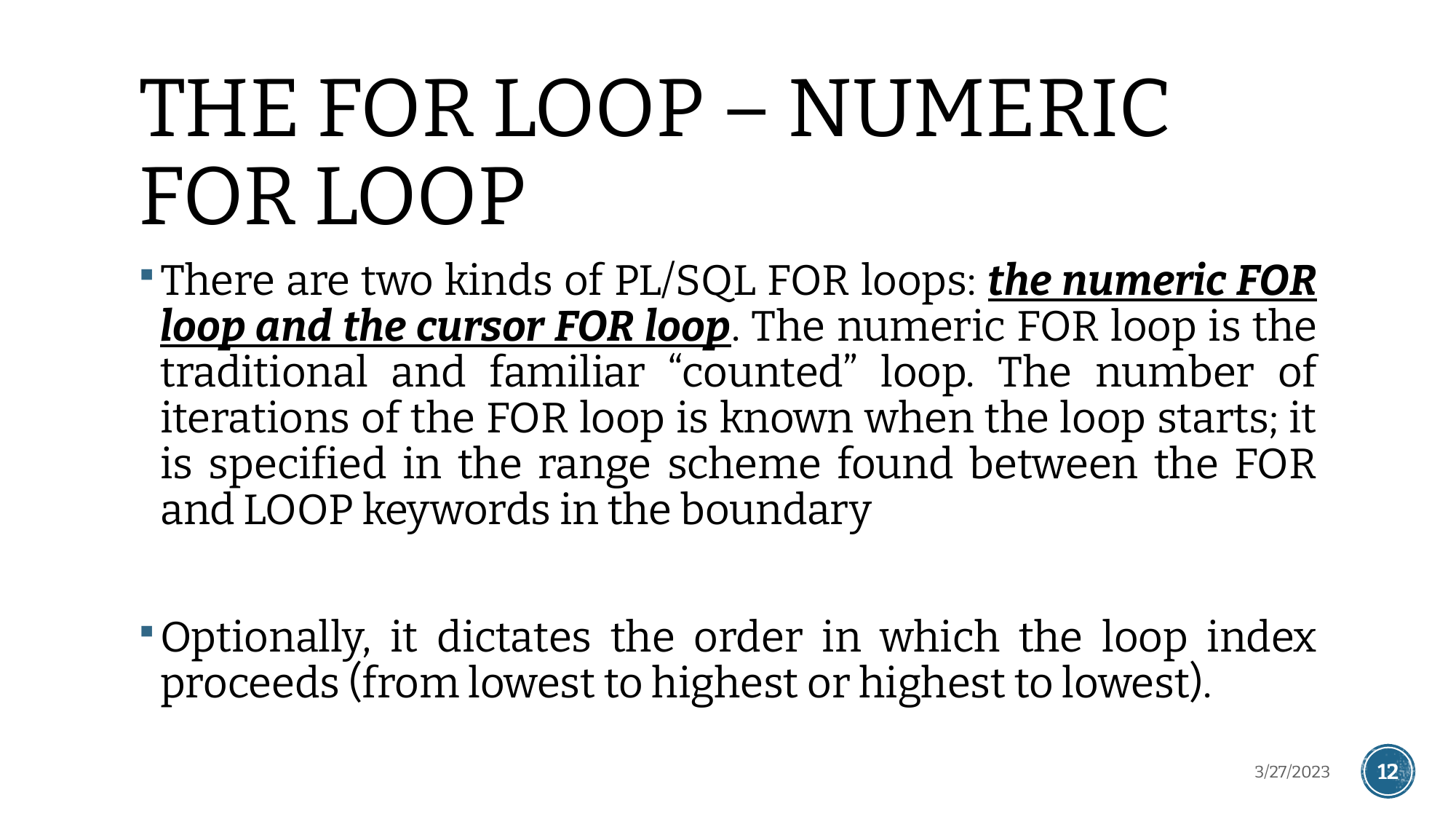

# The FOR loop – NUMERIC for loop
There are two kinds of PL/SQL FOR loops: the numeric FOR loop and the cursor FOR loop. The numeric FOR loop is the traditional and familiar “counted” loop. The number of iterations of the FOR loop is known when the loop starts; it is specified in the range scheme found between the FOR and LOOP keywords in the boundary

Optionally, it dictates the order in which the loop index proceeds (from lowest to highest or highest to lowest).
3/27/2023
12